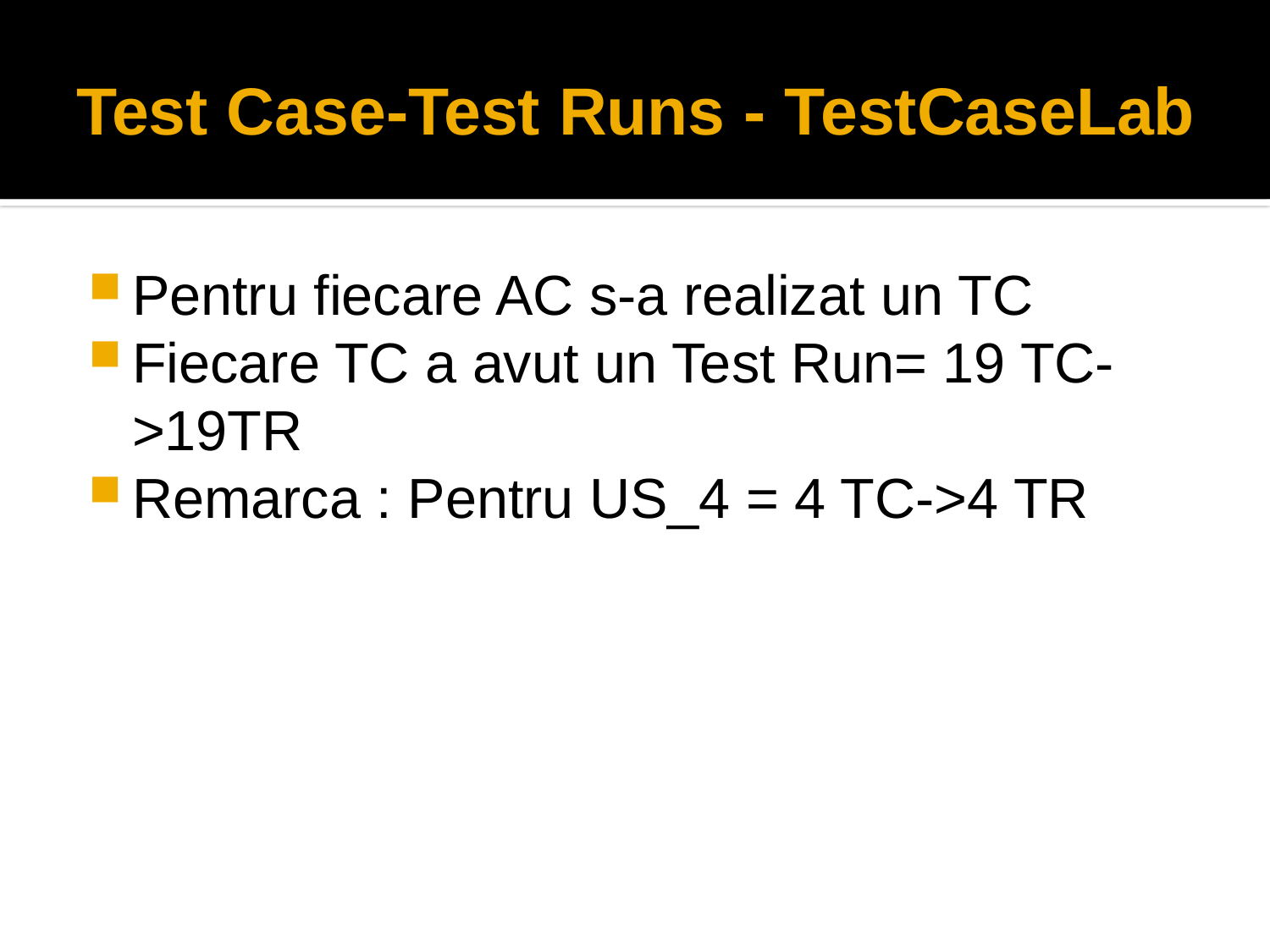

# Test Case-Test Runs - TestCaseLab
Pentru fiecare AC s-a realizat un TC
Fiecare TC a avut un Test Run= 19 TC->19TR
Remarca : Pentru US_4 = 4 TC->4 TR